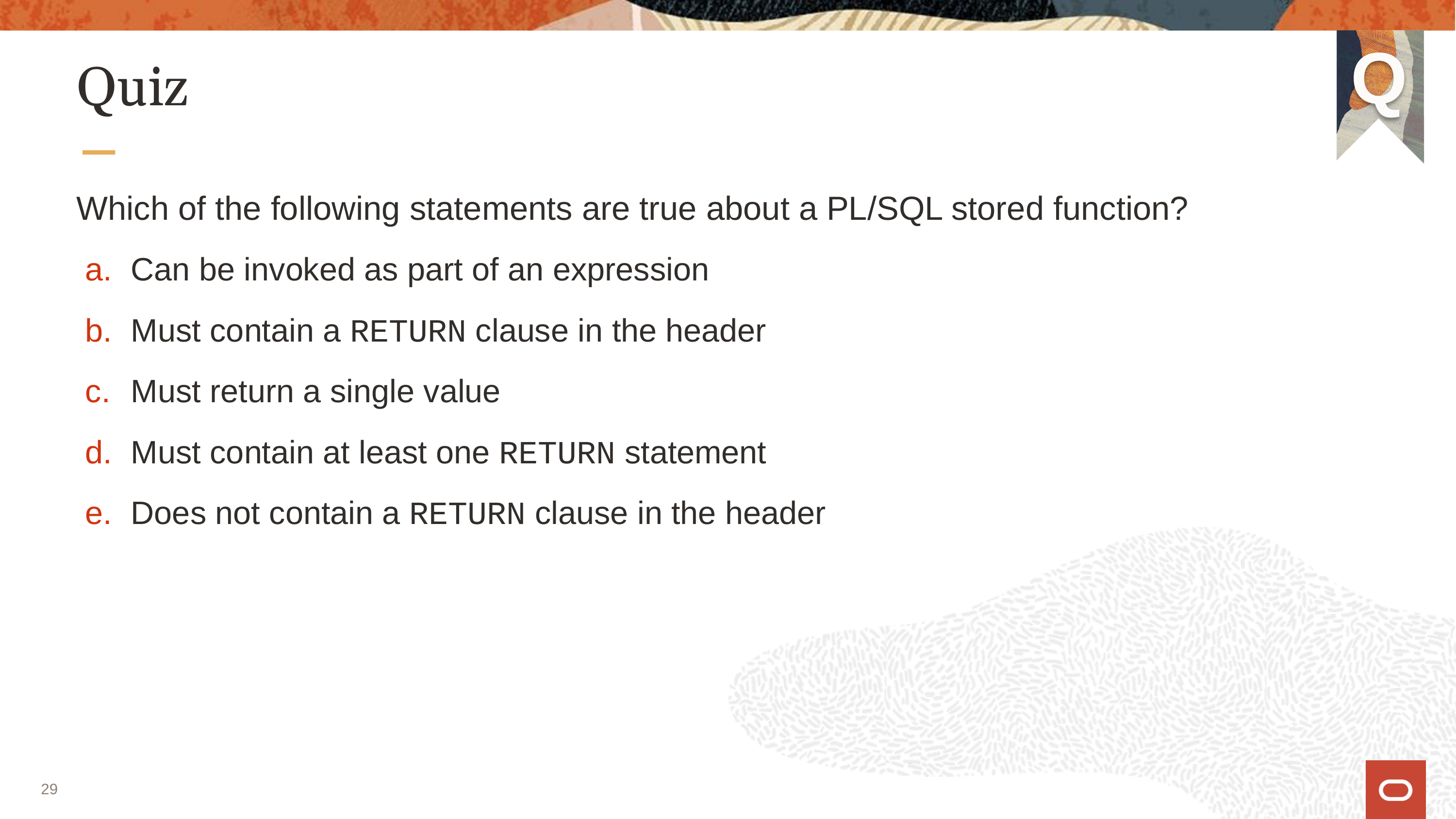

# Quiz
Which of the following statements are true about a PL/SQL stored function?
Can be invoked as part of an expression
Must contain a RETURN clause in the header
Must return a single value
Must contain at least one RETURN statement
Does not contain a RETURN clause in the header